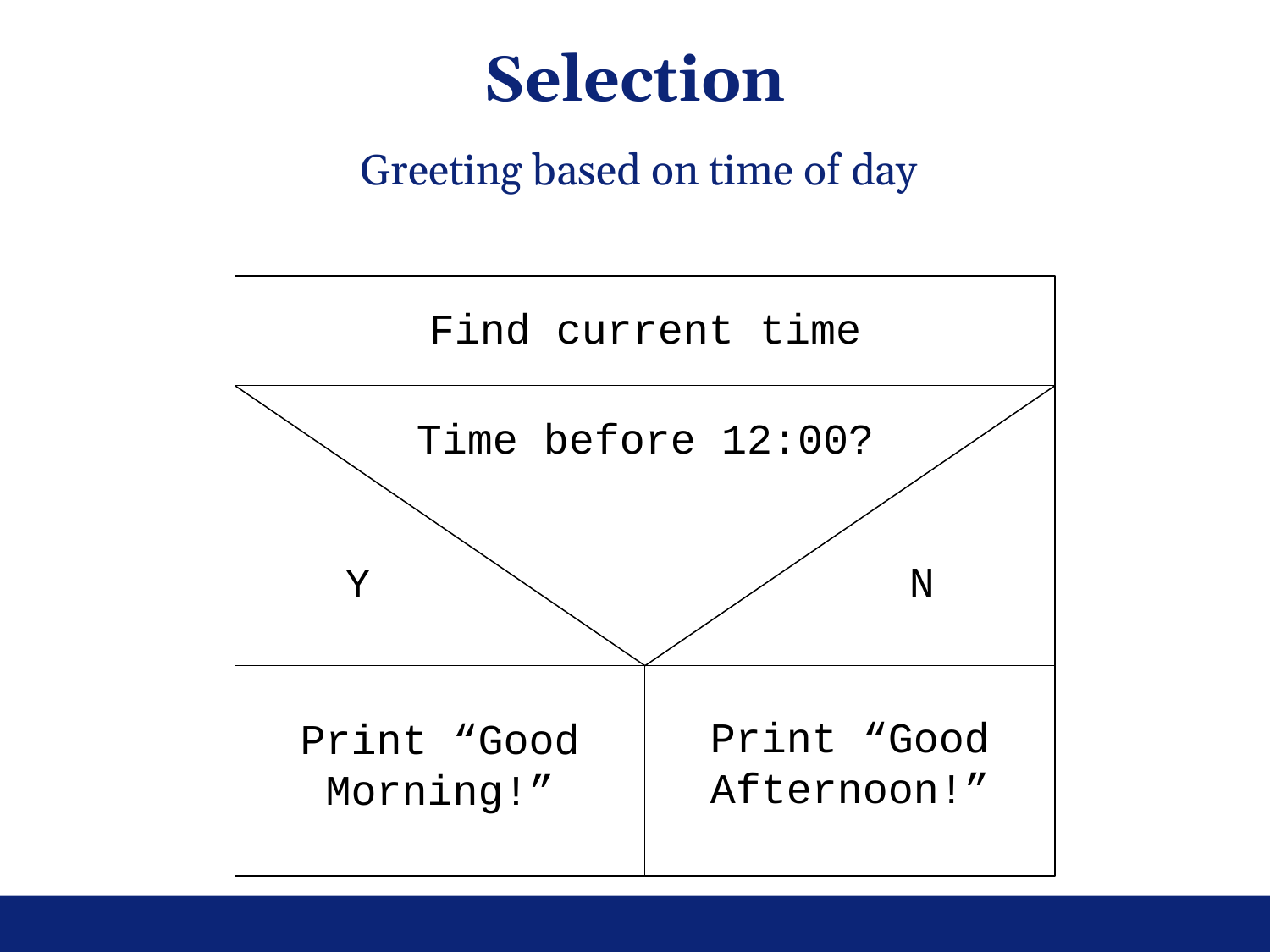

Selection
Greeting based on time of day

Find current time

Time before 12:00?
N
Y

Print “Good Afternoon!”
Print “Good Morning!”